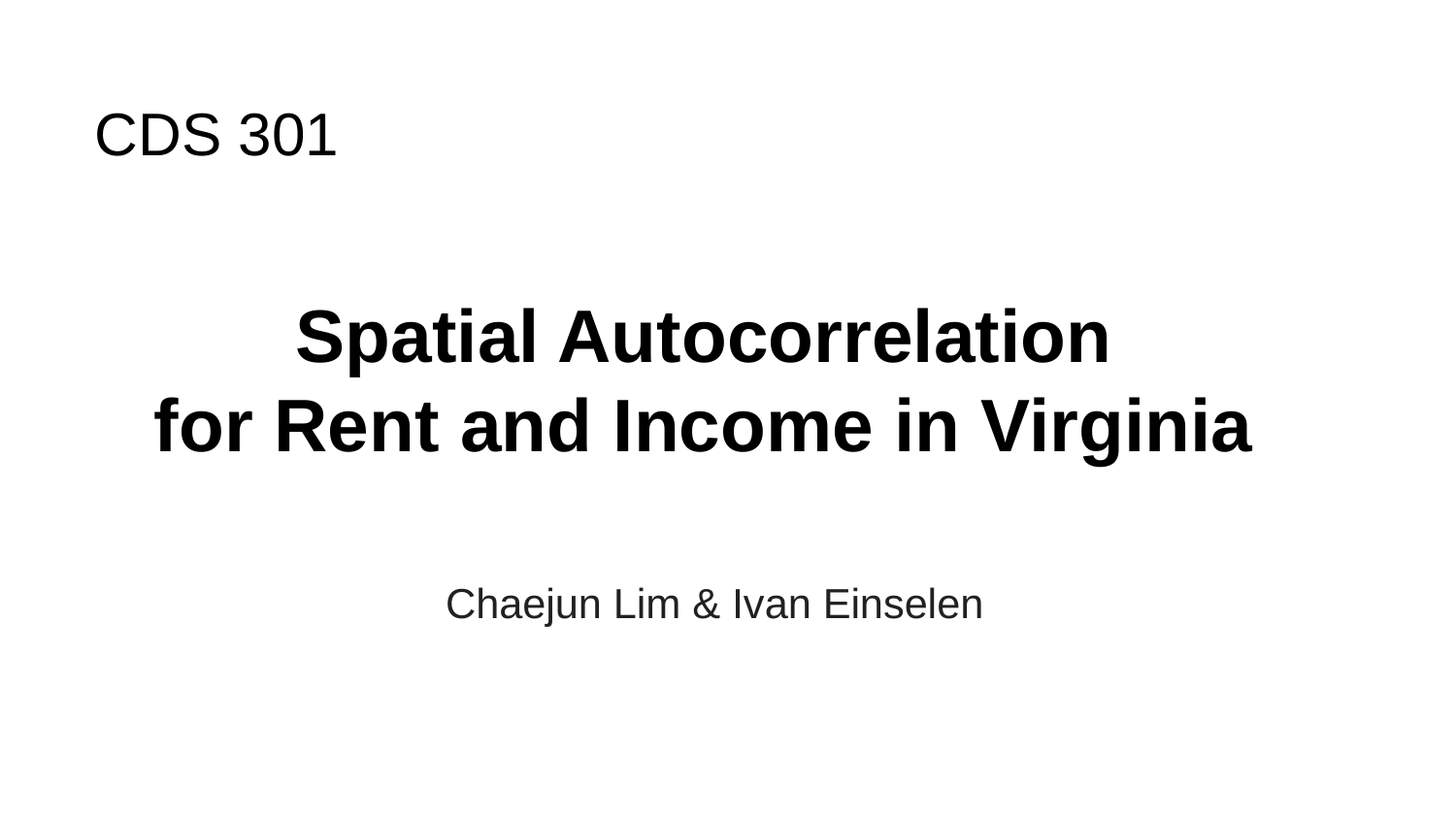

# CDS 301
Spatial Autocorrelation
for Rent and Income in Virginia
Chaejun Lim & Ivan Einselen